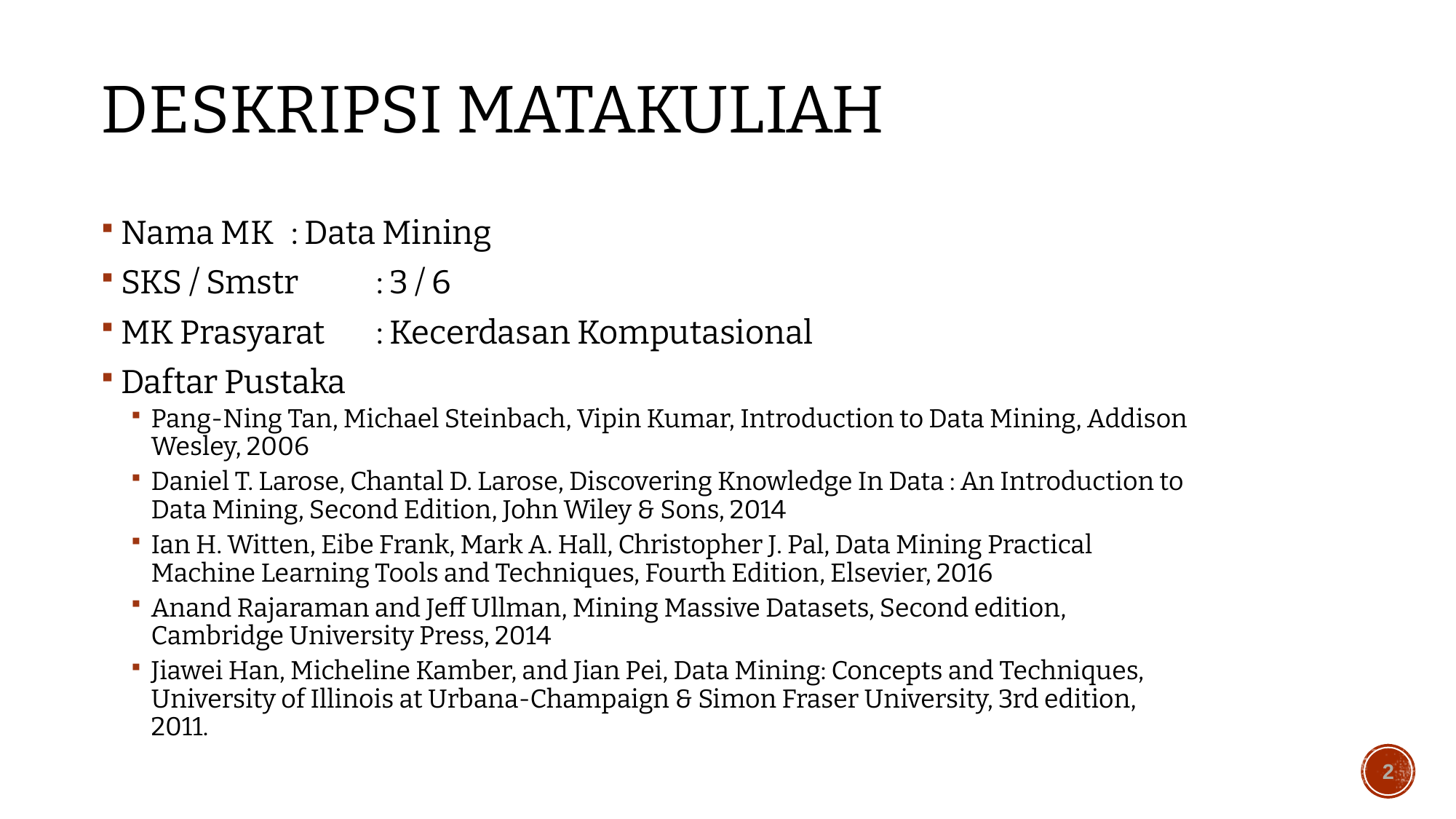

# Deskripsi Matakuliah
Nama MK		: Data Mining
SKS / Smstr		: 3 / 6
MK Prasyarat	: Kecerdasan Komputasional
Daftar Pustaka
Pang-Ning Tan, Michael Steinbach, Vipin Kumar, Introduction to Data Mining, Addison Wesley, 2006
Daniel T. Larose, Chantal D. Larose, Discovering Knowledge In Data : An Introduction to Data Mining, Second Edition, John Wiley & Sons, 2014
Ian H. Witten, Eibe Frank, Mark A. Hall, Christopher J. Pal, Data Mining Practical Machine Learning Tools and Techniques, Fourth Edition, Elsevier, 2016
Anand Rajaraman and Jeff Ullman, Mining Massive Datasets, Second edition, Cambridge University Press, 2014
Jiawei Han, Micheline Kamber, and Jian Pei, Data Mining: Concepts and Techniques, University of Illinois at Urbana-Champaign & Simon Fraser University, 3rd edition, 2011.

2